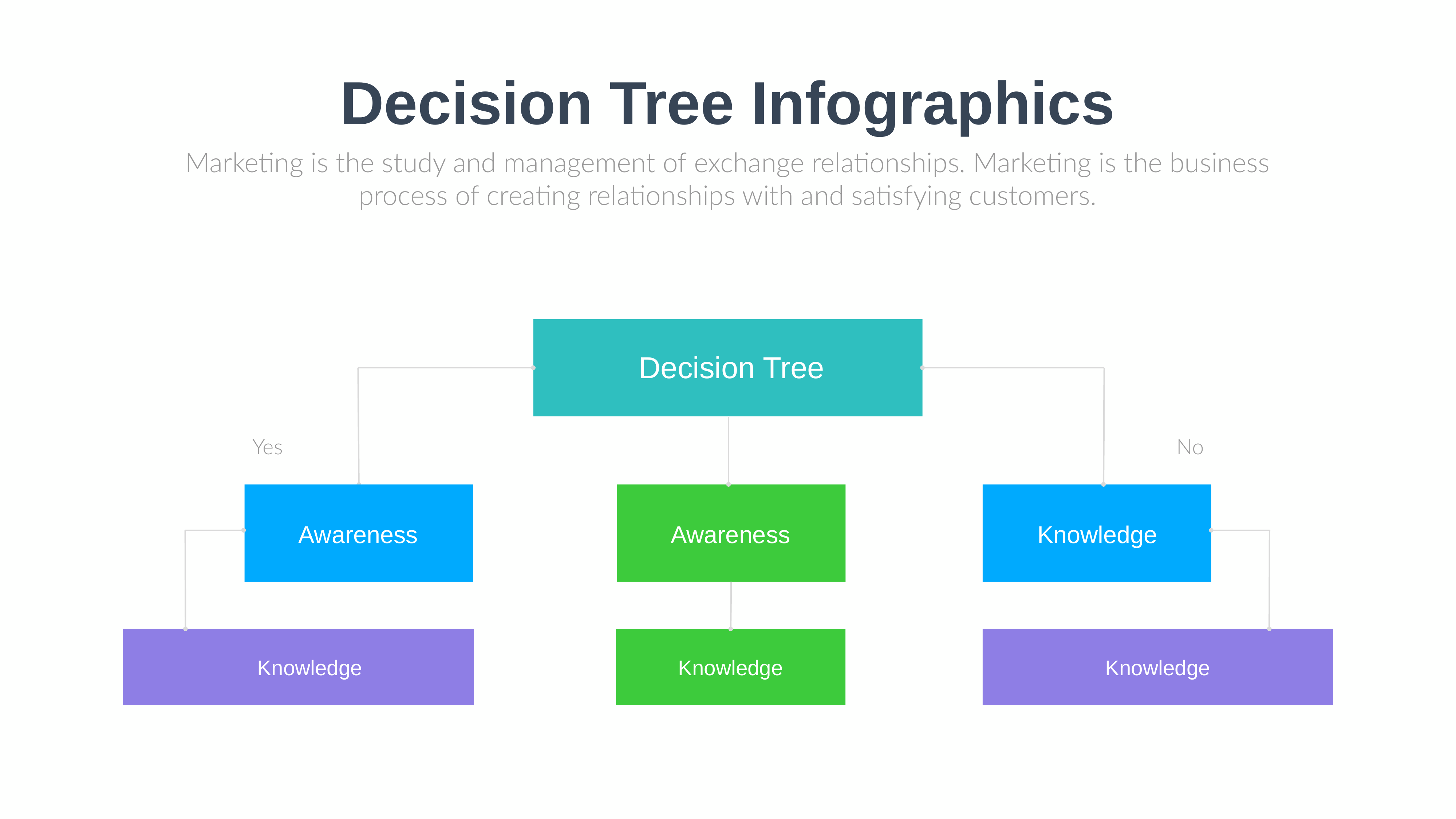

Decision Tree Infographics
Marketing is the study and management of exchange relationships. Marketing is the business process of creating relationships with and satisfying customers.

Decision Tree
No
Yes

Awareness

Awareness
Knowledge

Knowledge

Knowledge
Knowledge